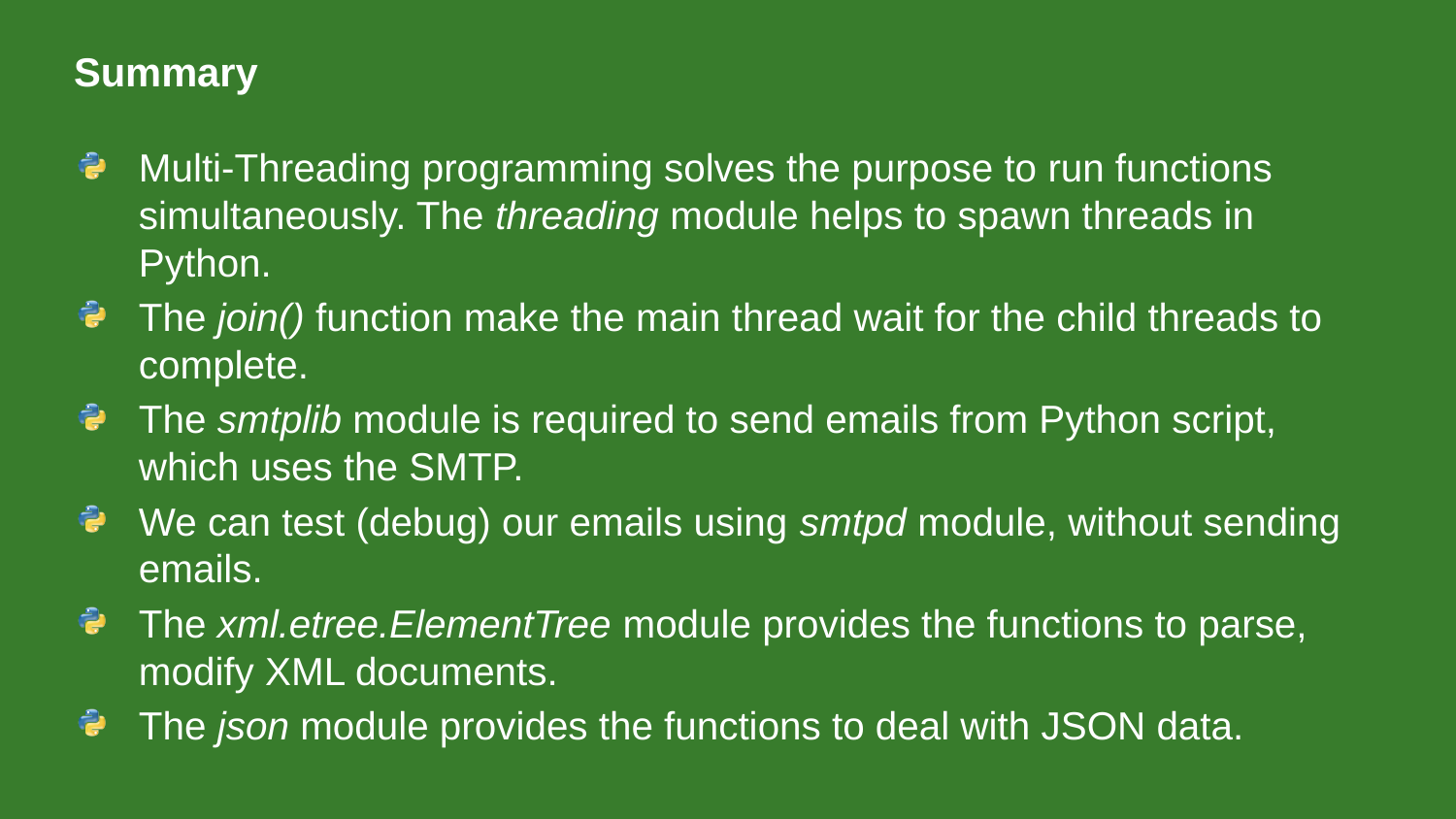

# Summary
Multi-Threading programming solves the purpose to run functions simultaneously. The threading module helps to spawn threads in Python.
The join() function make the main thread wait for the child threads to complete.
The smtplib module is required to send emails from Python script, which uses the SMTP.
We can test (debug) our emails using smtpd module, without sending emails.
The xml.etree.ElementTree module provides the functions to parse, modify XML documents.
The json module provides the functions to deal with JSON data.